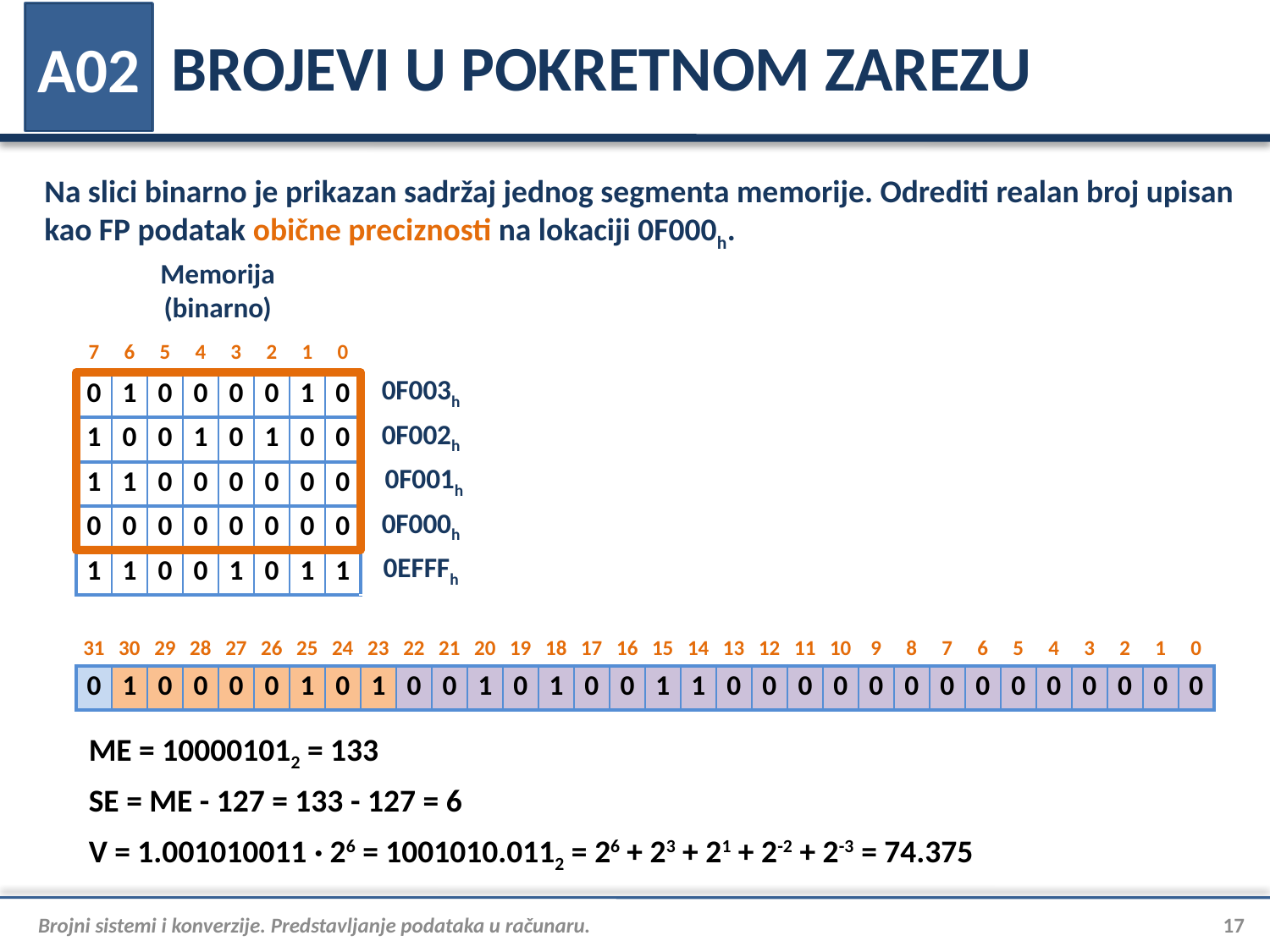

# BROJEVI U POKRETNOM ZAREZU
A02
Na slici binarno je prikazan sadržaj jednog segmenta memorije. Odrediti realan broj upisan kao FP podatak obične preciznosti na lokaciji 0F000h.
Memorija
(binarno)
| 7 | 6 | 5 | 4 | 3 | 2 | 1 | 0 |  |
| --- | --- | --- | --- | --- | --- | --- | --- | --- |
| 0 | 1 | 0 | 0 | 0 | 0 | 1 | 0 | 0F003h |
| 1 | 0 | 0 | 1 | 0 | 1 | 0 | 0 | 0F002h |
| 1 | 1 | 0 | 0 | 0 | 0 | 0 | 0 | 0F001h |
| 0 | 0 | 0 | 0 | 0 | 0 | 0 | 0 | 0F000h |
| 1 | 1 | 0 | 0 | 1 | 0 | 1 | 1 | 0EFFFh |

| 31 | 30 | 29 | 28 | 27 | 26 | 25 | 24 | 23 | 22 | 21 | 20 | 19 | 18 | 17 | 16 | 15 | 14 | 13 | 12 | 11 | 10 | 9 | 8 | 7 | 6 | 5 | 4 | 3 | 2 | 1 | 0 |
| --- | --- | --- | --- | --- | --- | --- | --- | --- | --- | --- | --- | --- | --- | --- | --- | --- | --- | --- | --- | --- | --- | --- | --- | --- | --- | --- | --- | --- | --- | --- | --- |
| 0 | 1 | 0 | 0 | 0 | 0 | 1 | 0 | 1 | 0 | 0 | 1 | 0 | 1 | 0 | 0 | 1 | 1 | 0 | 0 | 0 | 0 | 0 | 0 | 0 | 0 | 0 | 0 | 0 | 0 | 0 | 0 |
ME = 100001012 = 133
SE = ME - 127 = 133 - 127 = 6
V = 1.001010011 · 26 = 1001010.0112 = 26 + 23 + 21 + 2-2 + 2-3 = 74.375
Brojni sistemi i konverzije. Predstavljanje podataka u računaru.
17